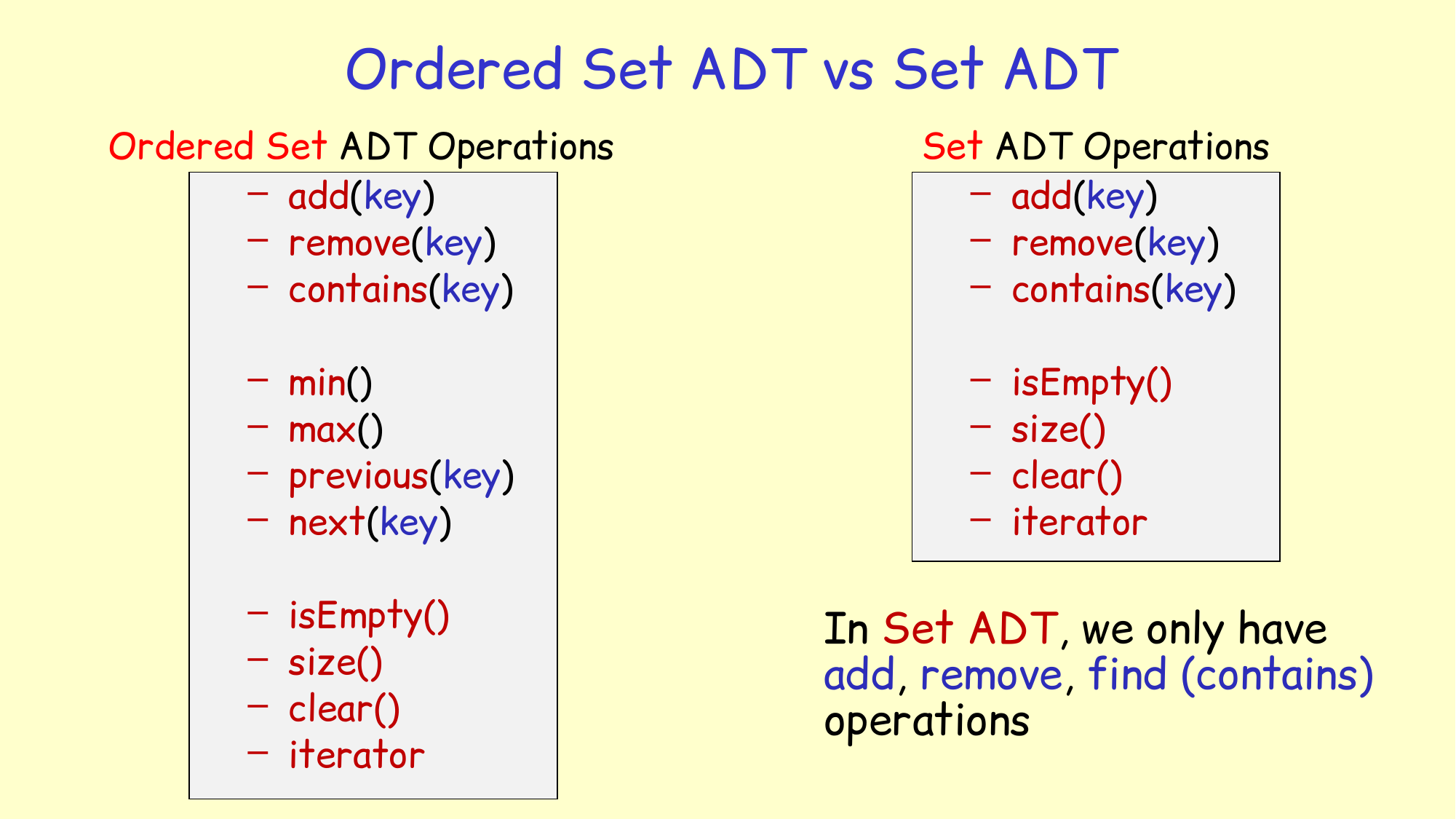

# Ordered Set ADT vs Set ADT
Ordered Set ADT Operations
Set ADT Operations
add(key)
remove(key)
contains(key)

min()
max()
previous(key)
next(key)

isEmpty()
size()
clear()
iterator
add(key)
remove(key)
contains(key)

isEmpty()
size()
clear()
iterator
In Set ADT, we only have add, remove, find (contains) operations